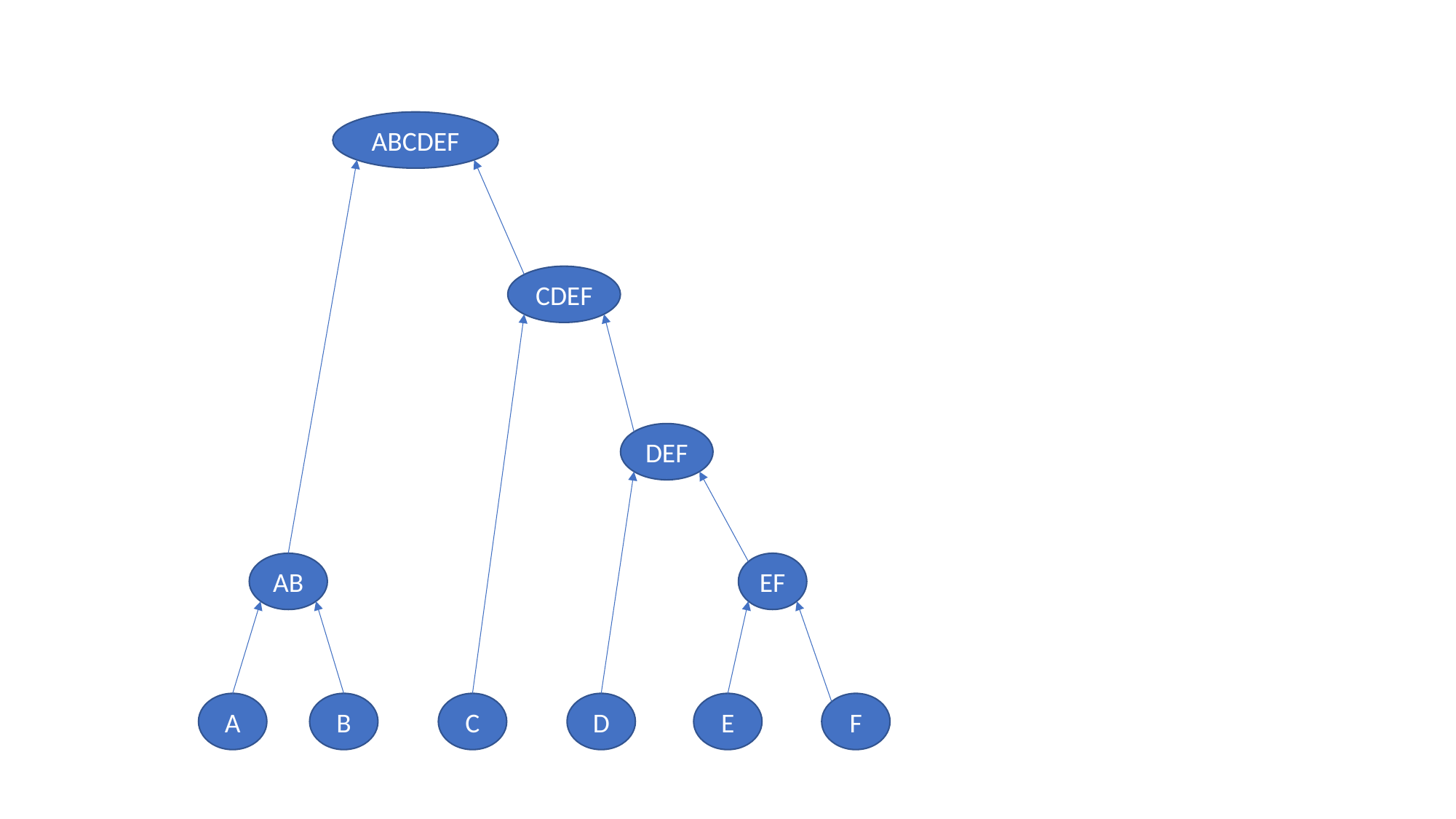

ABCDEF
CDEF
DEF
AB
EF
A
F
C
E
D
B